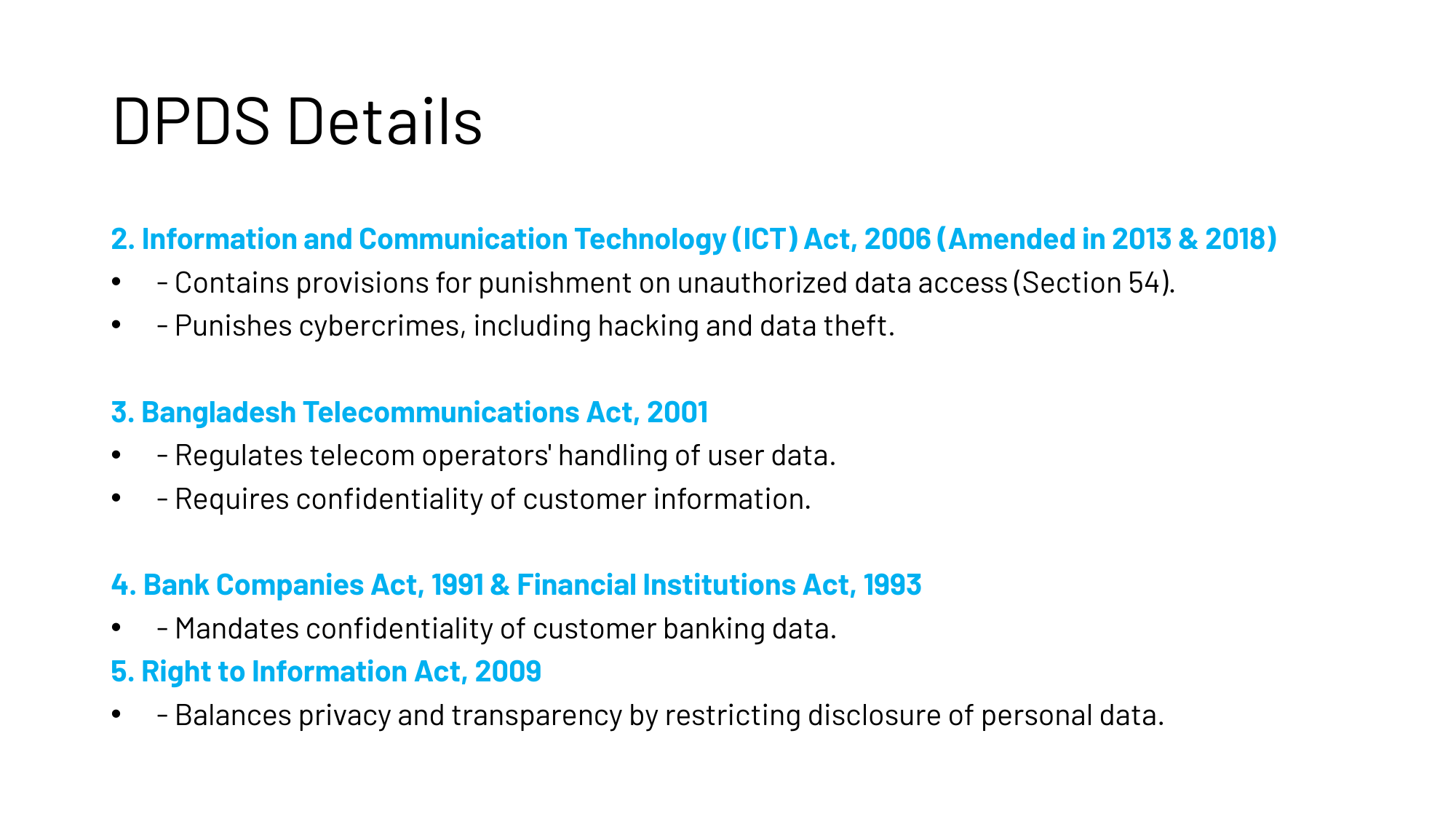

# DPDS Details
2. Information and Communication Technology (ICT) Act, 2006 (Amended in 2013 & 2018)
   - Contains provisions for punishment on unauthorized data access (Section 54).
   - Punishes cybercrimes, including hacking and data theft.

3. Bangladesh Telecommunications Act, 2001
   - Regulates telecom operators' handling of user data.
   - Requires confidentiality of customer information.

4. Bank Companies Act, 1991 & Financial Institutions Act, 1993
   - Mandates confidentiality of customer banking data.
5. Right to Information Act, 2009
   - Balances privacy and transparency by restricting disclosure of personal data.